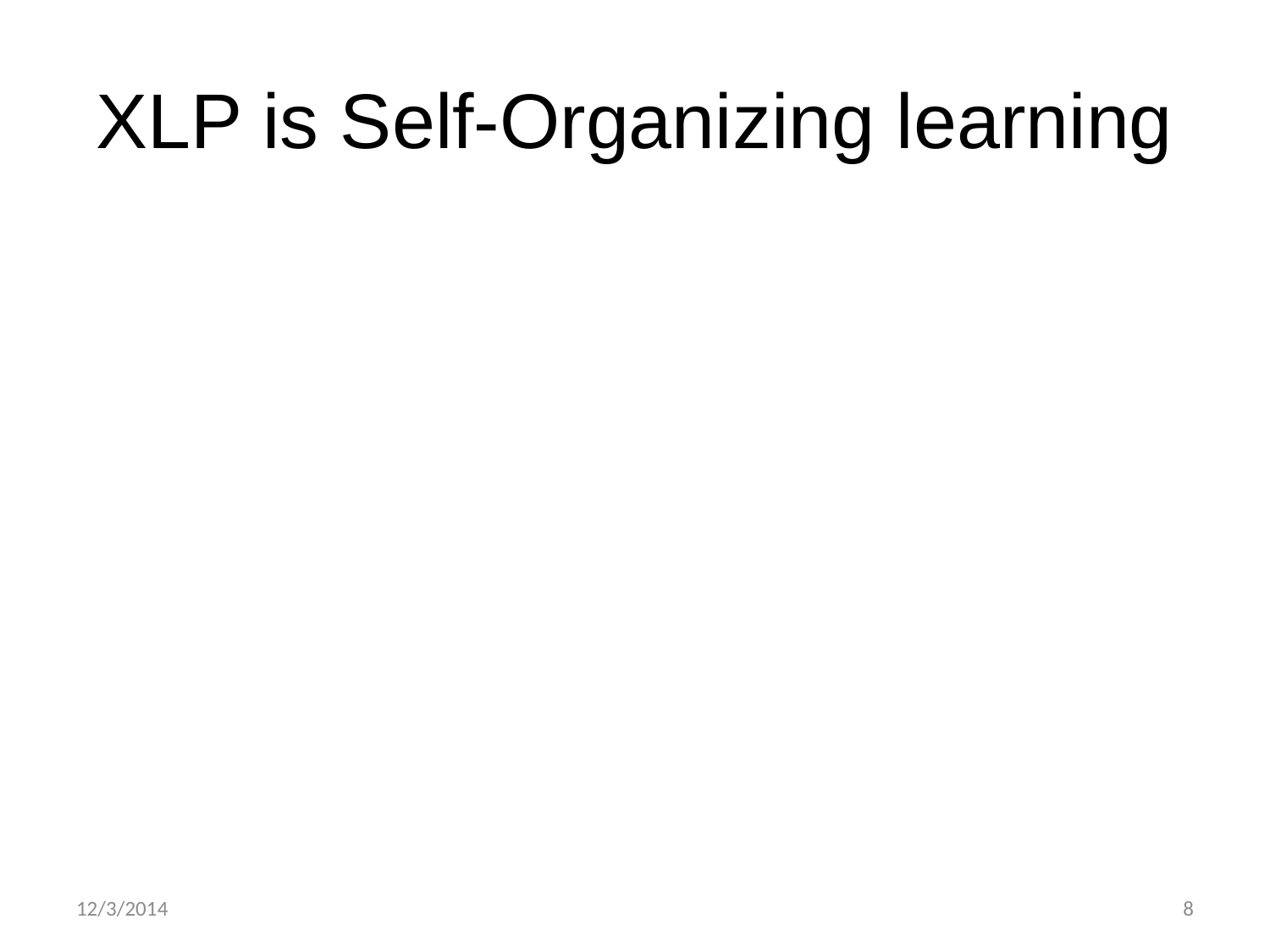

# XLP is Self-Organizing learning

12/3/2014
8